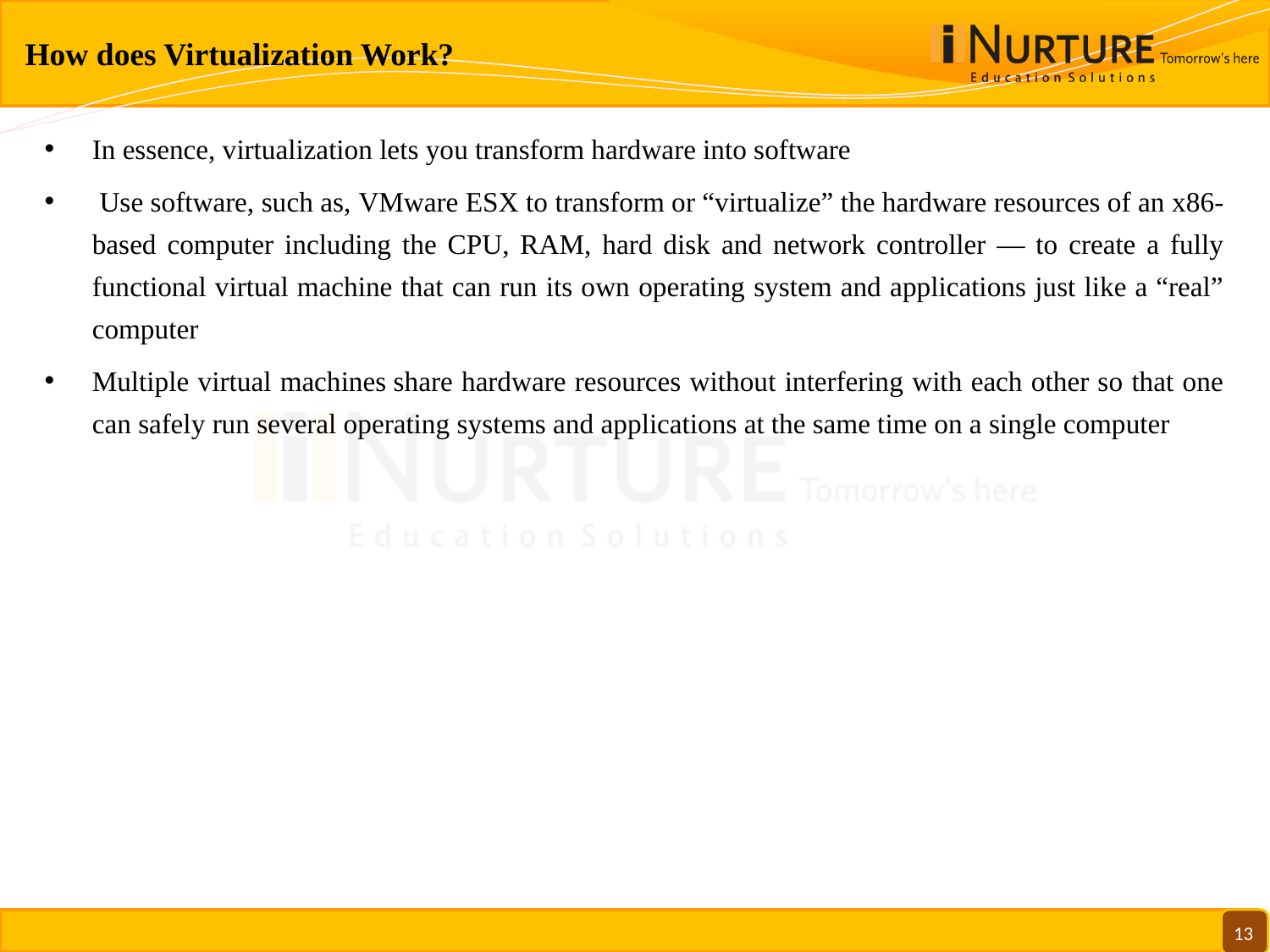

# How does Virtualization Work?
In essence, virtualization lets you transform hardware into software
 Use software, such as, VMware ESX to transform or “virtualize” the hardware resources of an x86-based computer including the CPU, RAM, hard disk and network controller — to create a fully functional virtual machine that can run its own operating system and applications just like a “real” computer
Multiple virtual machines share hardware resources without interfering with each other so that one can safely run several operating systems and applications at the same time on a single computer

13